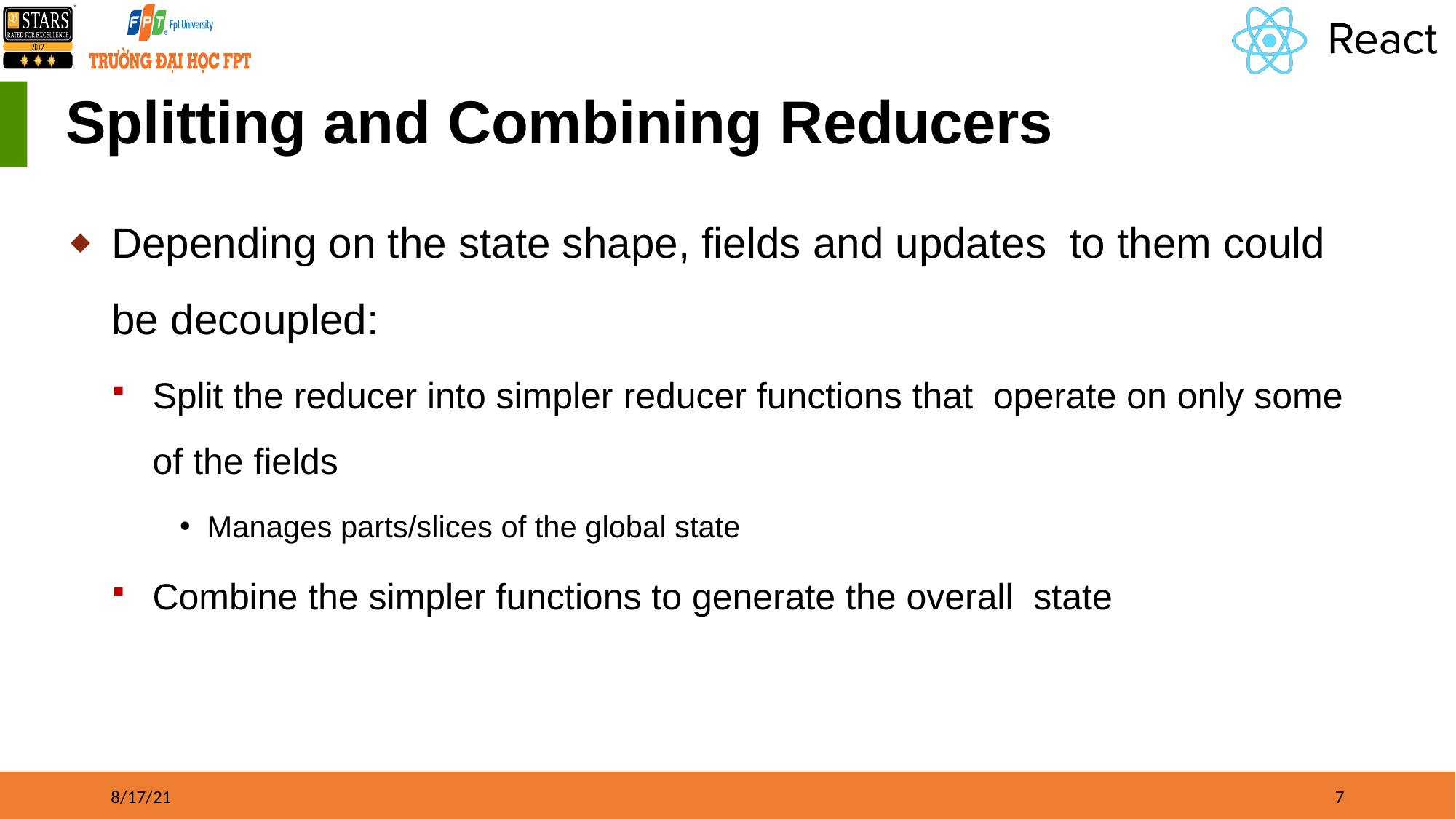

# Splitting and Combining Reducers
Depending on the state shape, fields and updates  to them could be decoupled:
Split the reducer into simpler reducer functions that  operate on only some of the fields
Manages parts/slices of the global state
Combine the simpler functions to generate the overall  state
8/17/21
7